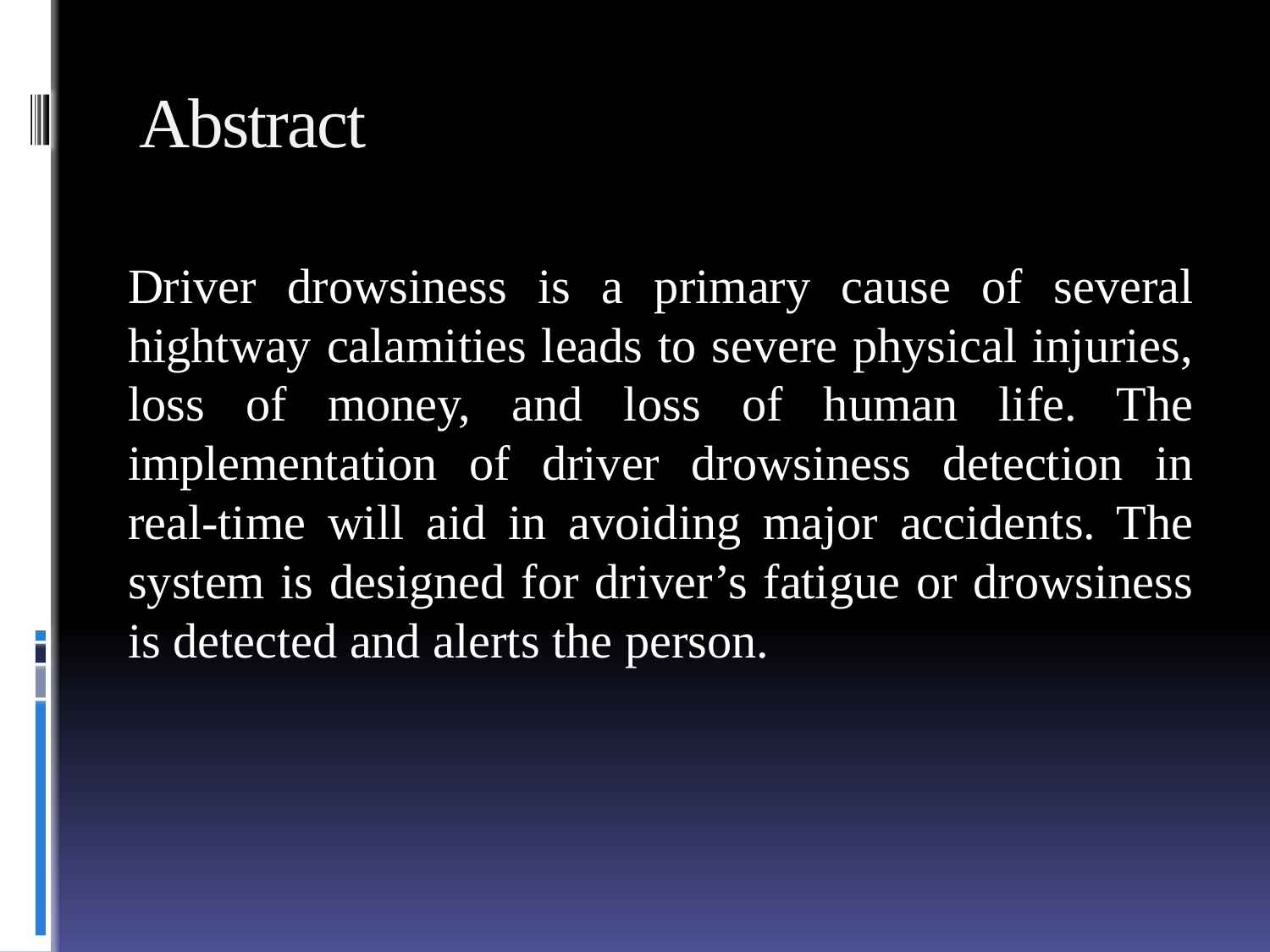

# Abstract
Driver drowsiness is a primary cause of several hightway calamities leads to severe physical injuries, loss of money, and loss of human life. The implementation of driver drowsiness detection in real-time will aid in avoiding major accidents. The system is designed for driver’s fatigue or drowsiness is detected and alerts the person.